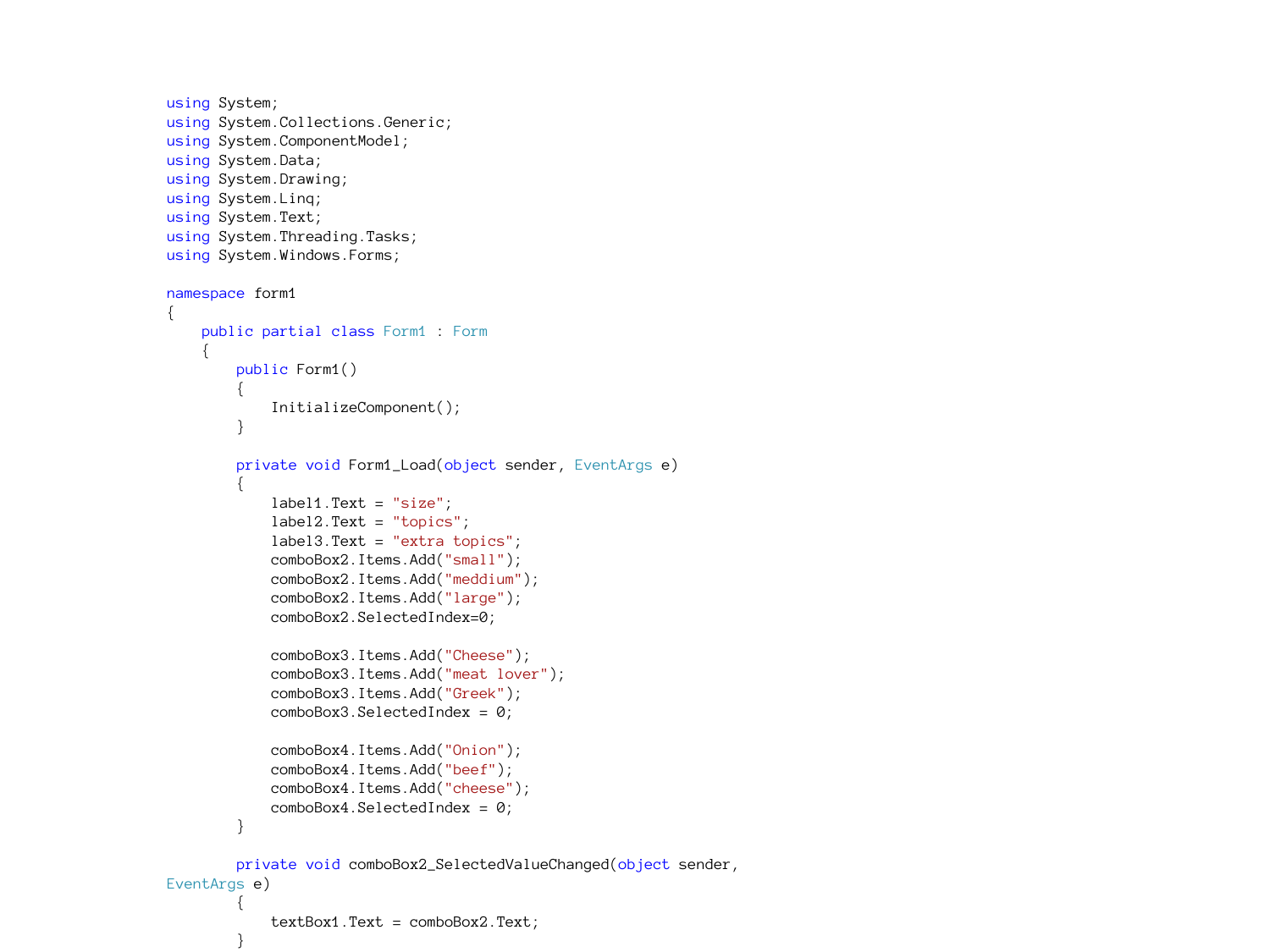

using System;
using System.Collections.Generic;
using System.ComponentModel;
using System.Data;
using System.Drawing;
using System.Linq;
using System.Text;
using System.Threading.Tasks;
using System.Windows.Forms;

namespace form1
{
    public partial class Form1 : Form
    {
        public Form1()
        {
            InitializeComponent();
        }

        private void Form1_Load(object sender, EventArgs e)
        {
            label1.Text = "size";
            label2.Text = "topics";
            label3.Text = "extra topics";
            comboBox2.Items.Add("small");
            comboBox2.Items.Add("meddium");
            comboBox2.Items.Add("large");
            comboBox2.SelectedIndex=0;

            comboBox3.Items.Add("Cheese");
            comboBox3.Items.Add("meat lover");
            comboBox3.Items.Add("Greek");
            comboBox3.SelectedIndex = 0;

            comboBox4.Items.Add("Onion");
            comboBox4.Items.Add("beef");
            comboBox4.Items.Add("cheese");
            comboBox4.SelectedIndex = 0;
        }

        private void comboBox2_SelectedValueChanged(object sender, EventArgs e)
        {
            textBox1.Text = comboBox2.Text;
        }

        private void button1_Click(object sender, EventArgs e)
        {

            string msg = "\n Your Order \n --------------";
            msg += "\n size : "+comboBox2.Text+"\n Topic :";
            msg += comboBox3.Text + "\n Extra topic :";
            msg += comboBox4.Text;
            MessageBox.Show(msg," ABC company ", MessageBoxButtons.OK,MessageBoxIcon.Information);
        }

        private void button2_Click(object sender, EventArgs e)
        {
            ColorDialog cdlg = new ColorDialog();
            if (cdlg.ShowDialog() == DialogResult.OK)
            {
                this.BackColor = cdlg.Color;
            }
            cdlg.Dispose();
        }

        private void button3_Click(object sender, EventArgs e)
        {
            colorDialog1.ShowDialog();
            this.ForeColor = colorDialog1.Color;
        }
    }
}